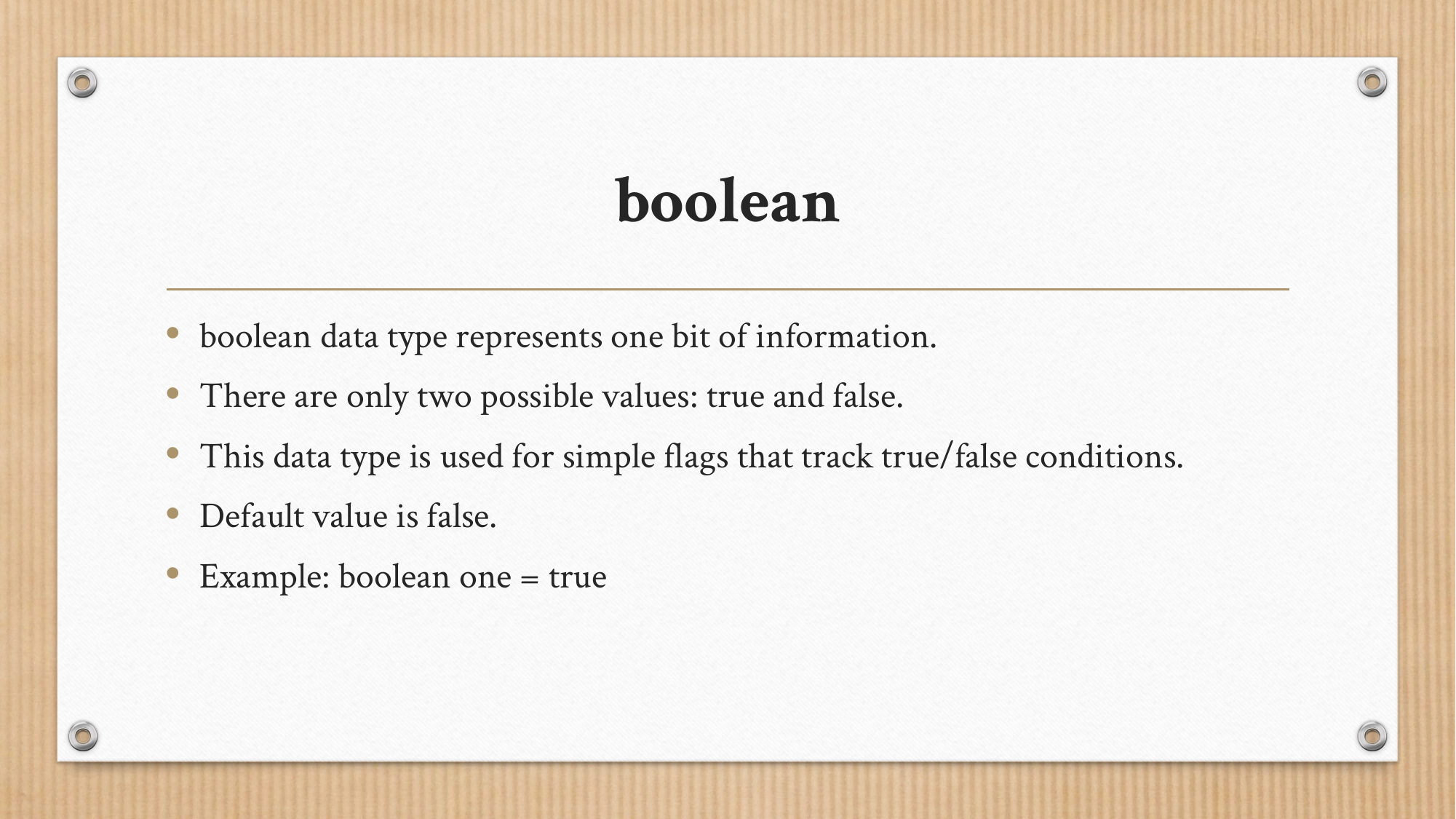

# boolean
boolean data type represents one bit of information.
There are only two possible values: true and false.
This data type is used for simple flags that track true/false conditions.
Default value is false.
Example: boolean one = true